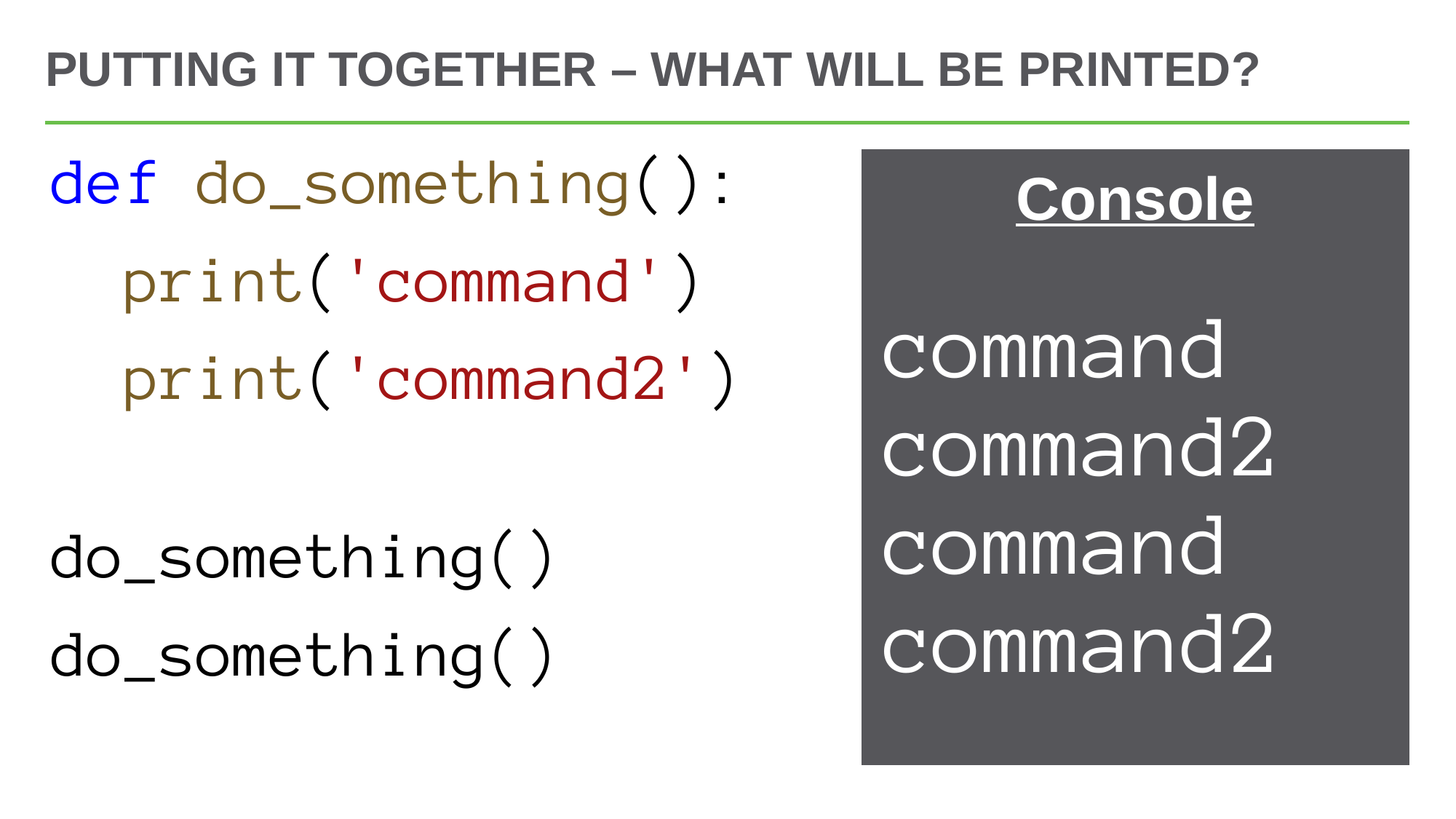

# Putting it together – what will be printed?
def do_something():
  print('command')
  print('command2')
do_something()
do_something()

Console

command
command2
command
command2